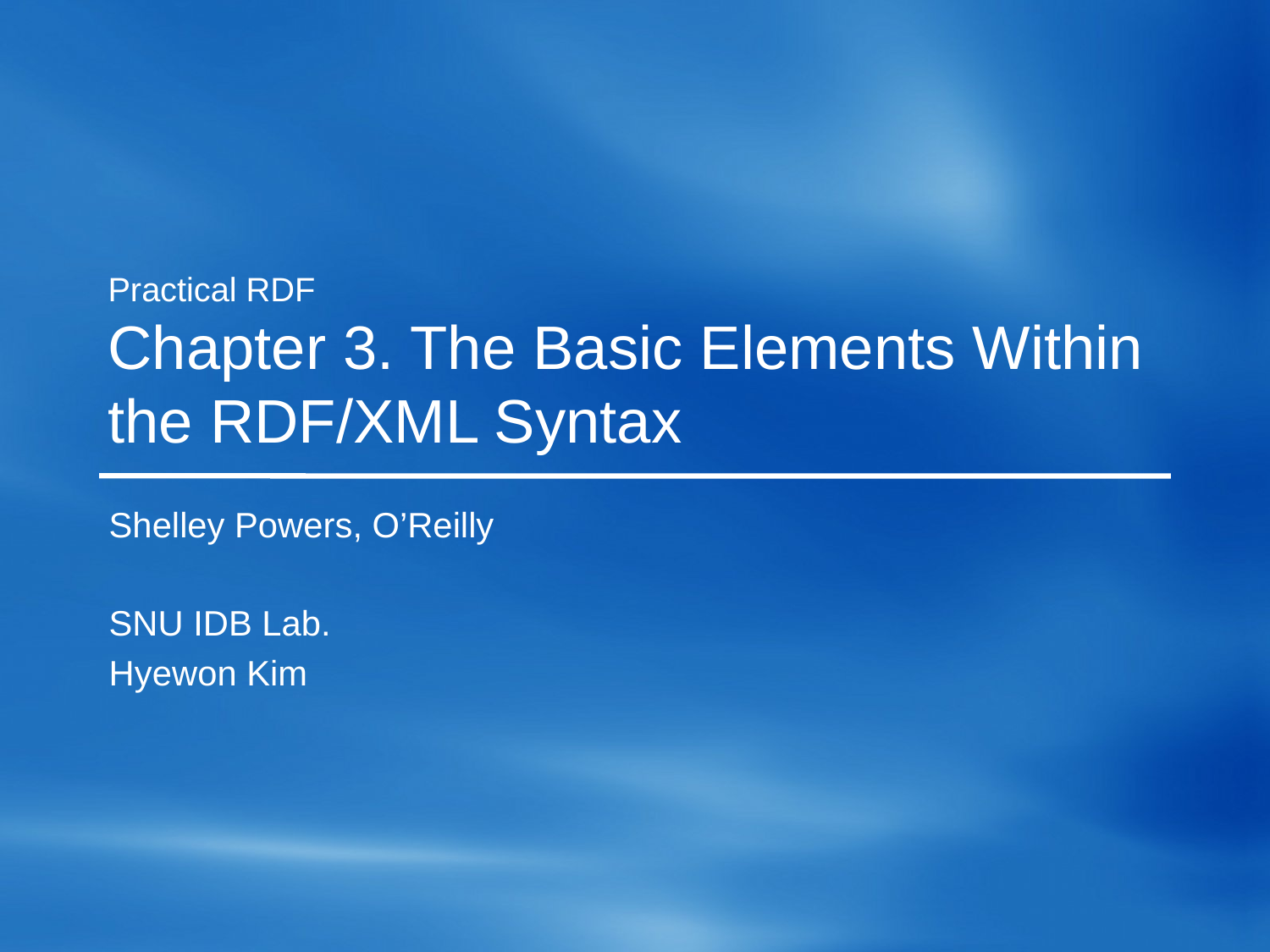

# Practical RDF Chapter 3. The Basic Elements Within the RDF/XML Syntax
Shelley Powers, O’Reilly

SNU IDB Lab.
Hyewon Kim